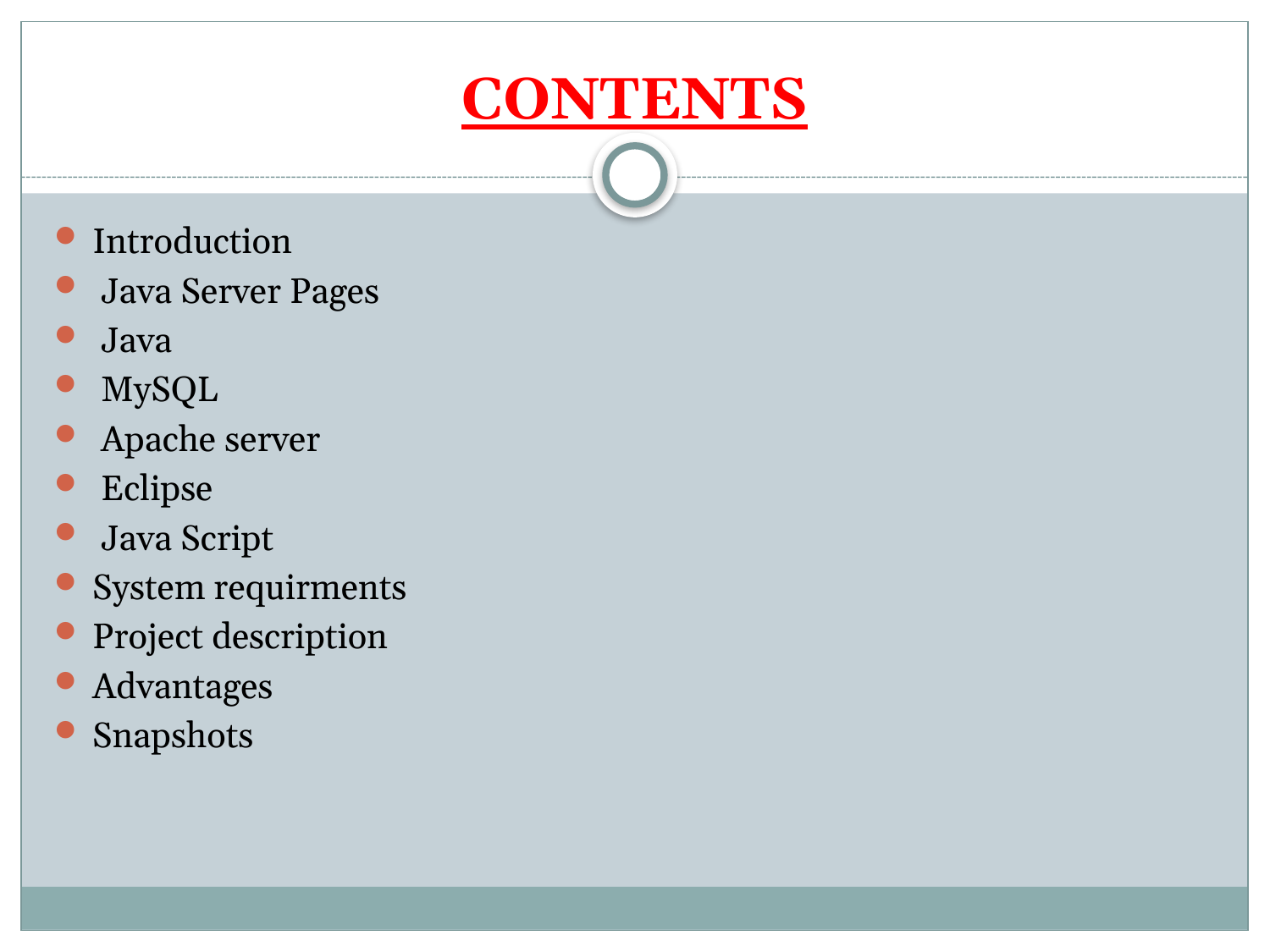

# CONTENTS
Introduction
 Java Server Pages
 Java
 MySQL
 Apache server
 Eclipse
 Java Script
System requirments
Project description
Advantages
Snapshots